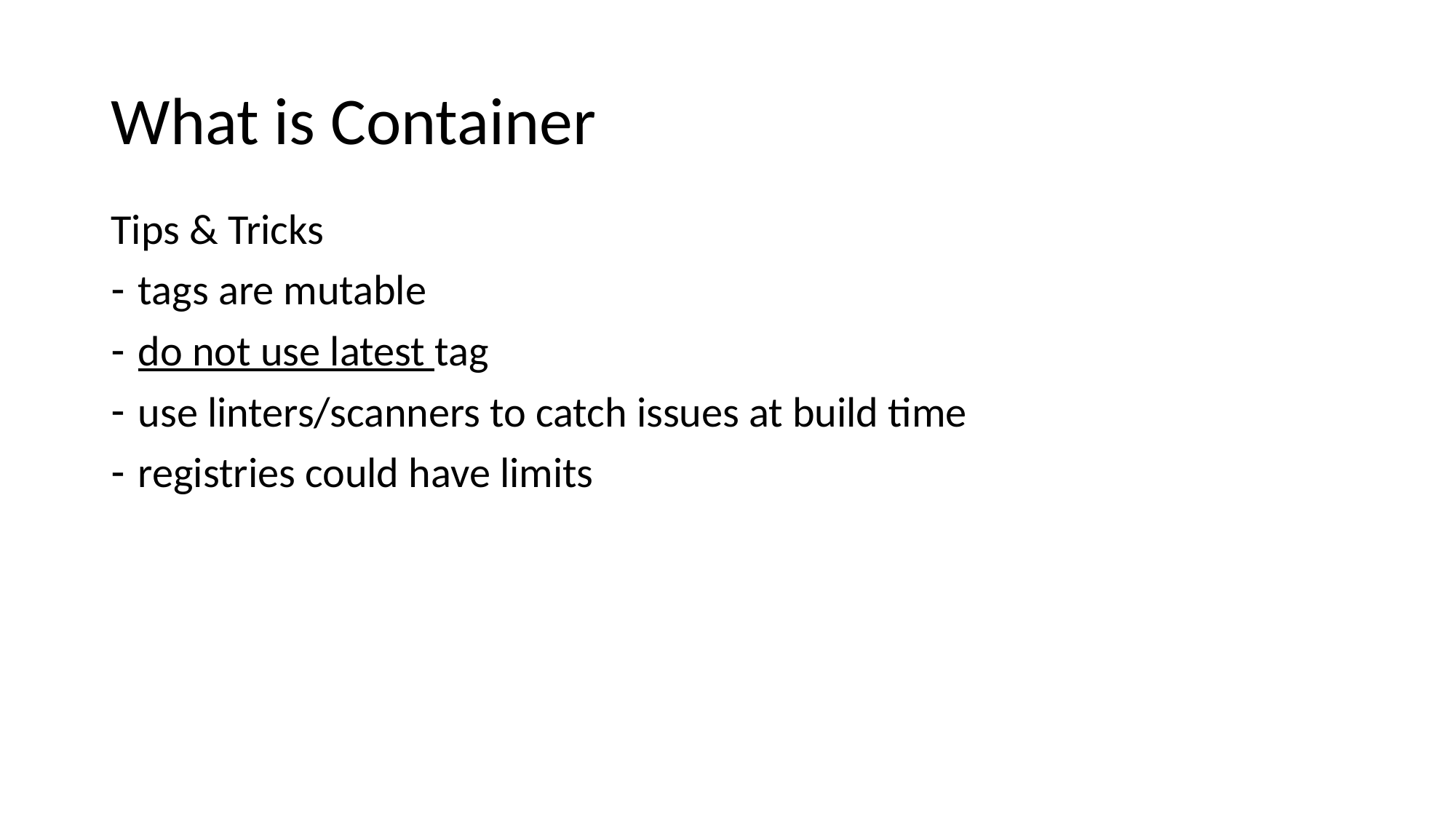

# What is Container
Tips & Tricks
tags are mutable
do not use latest tag
use linters/scanners to catch issues at build time
registries could have limits